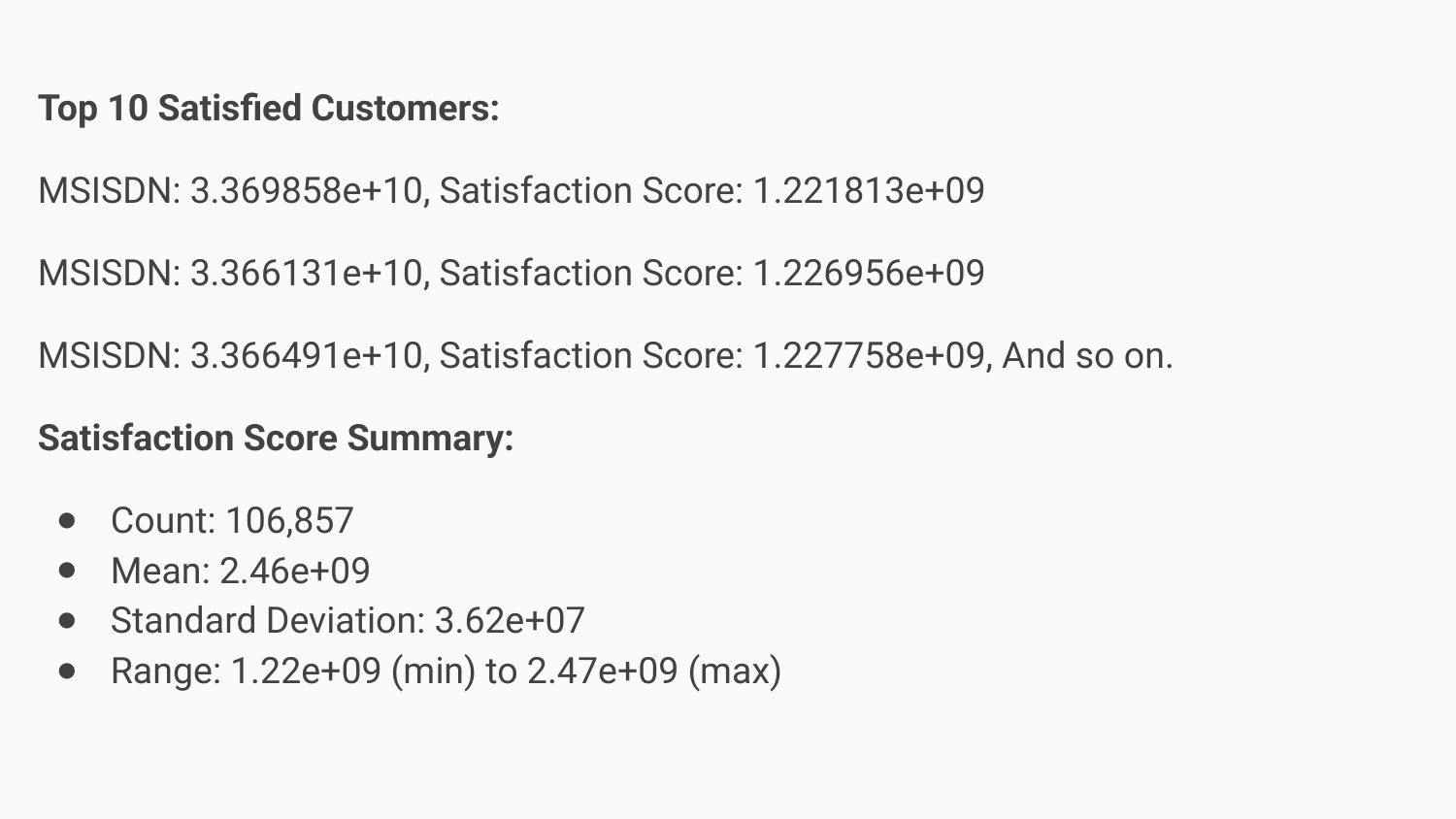

Top 10 Satisfied Customers:
MSISDN: 3.369858e+10, Satisfaction Score: 1.221813e+09
MSISDN: 3.366131e+10, Satisfaction Score: 1.226956e+09
MSISDN: 3.366491e+10, Satisfaction Score: 1.227758e+09, And so on.
Satisfaction Score Summary:
Count: 106,857
Mean: 2.46e+09
Standard Deviation: 3.62e+07
Range: 1.22e+09 (min) to 2.47e+09 (max)